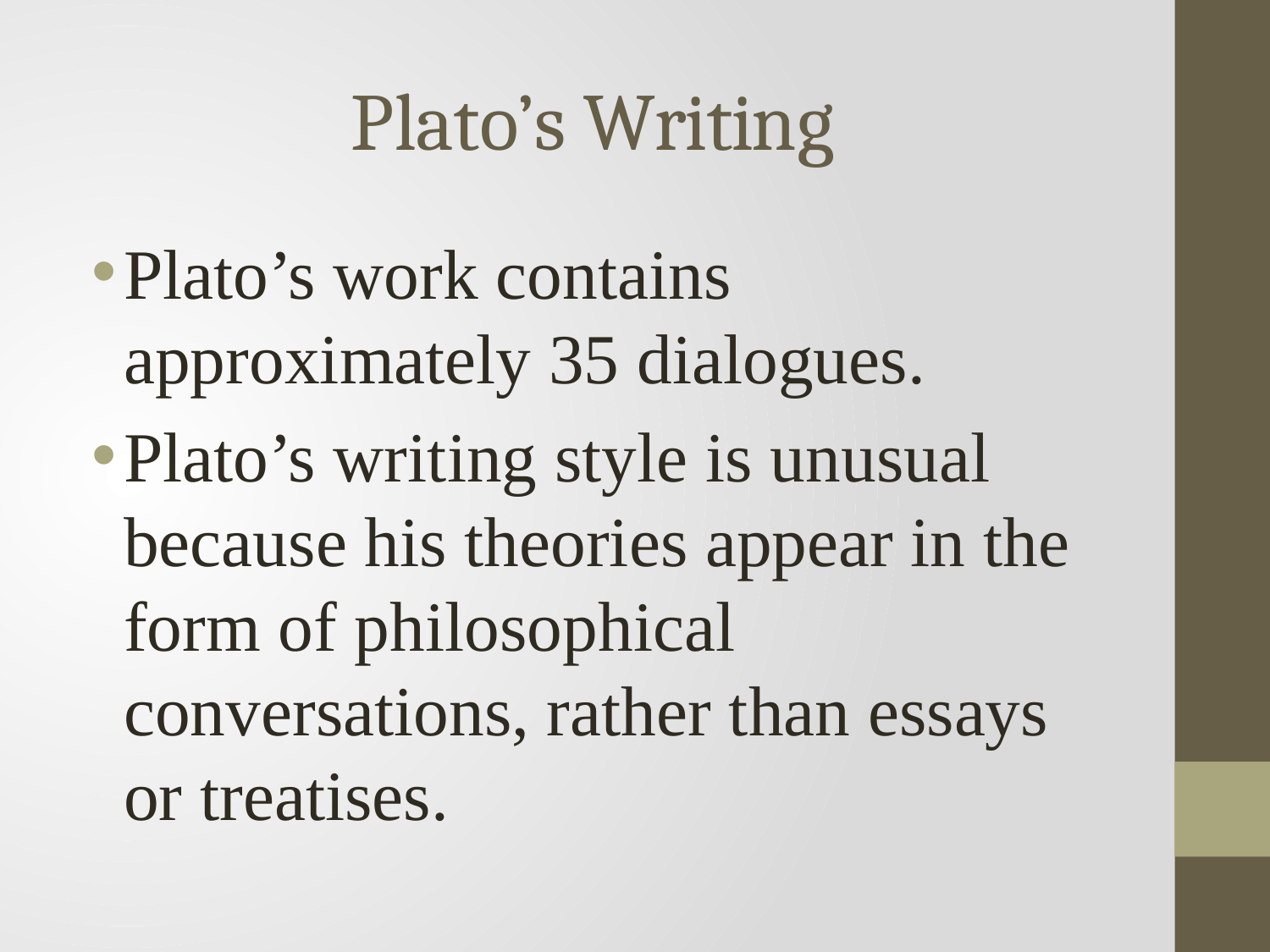

# Plato’s Writing
Plato’s work contains approximately 35 dialogues.
Plato’s writing style is unusual because his theories appear in the form of philosophical conversations, rather than essays or treatises.